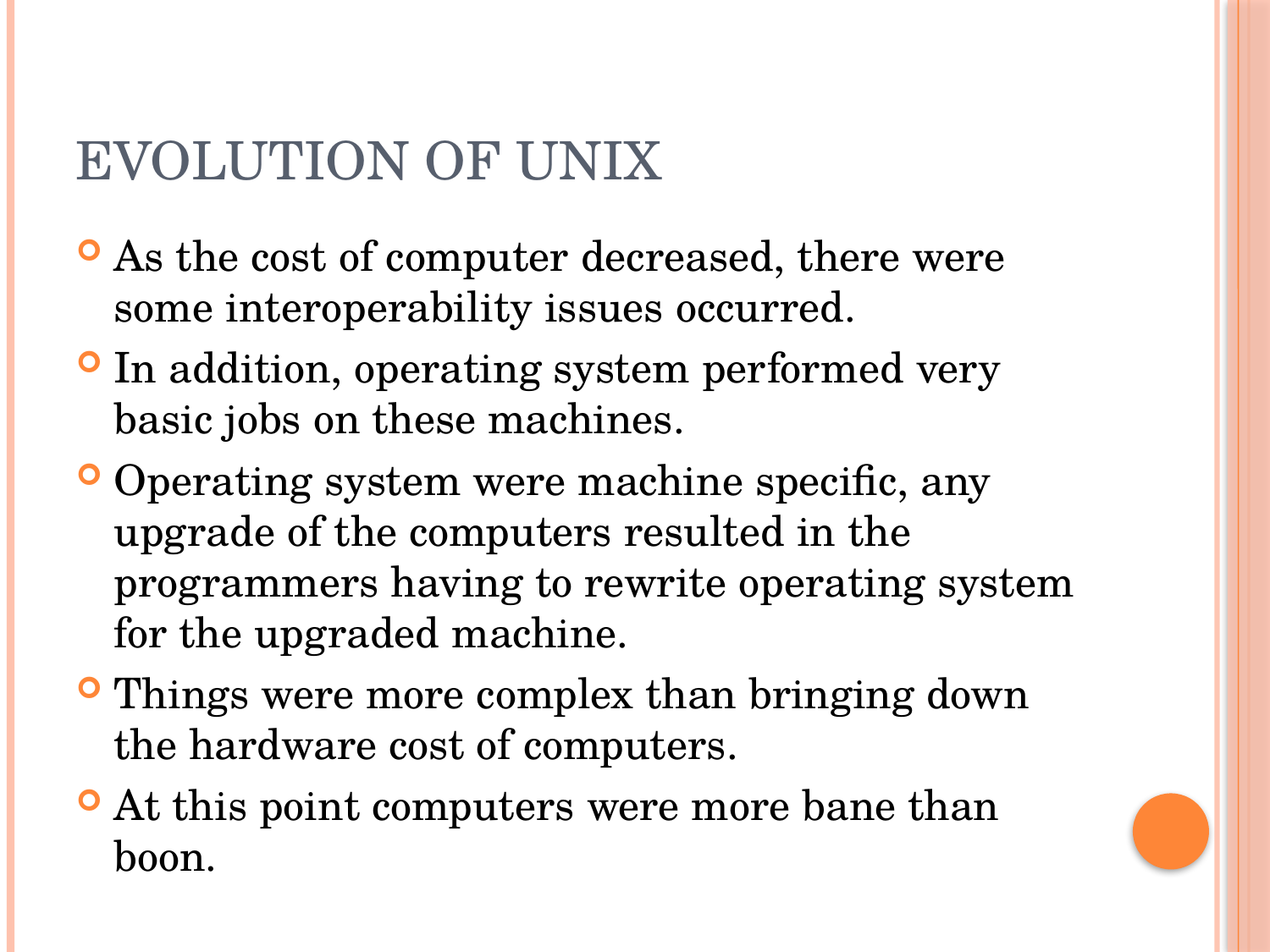

# Evolution of UNIX
As the cost of computer decreased, there were some interoperability issues occurred.
In addition, operating system performed very basic jobs on these machines.
Operating system were machine specific, any upgrade of the computers resulted in the programmers having to rewrite operating system for the upgraded machine.
Things were more complex than bringing down the hardware cost of computers.
At this point computers were more bane than boon.